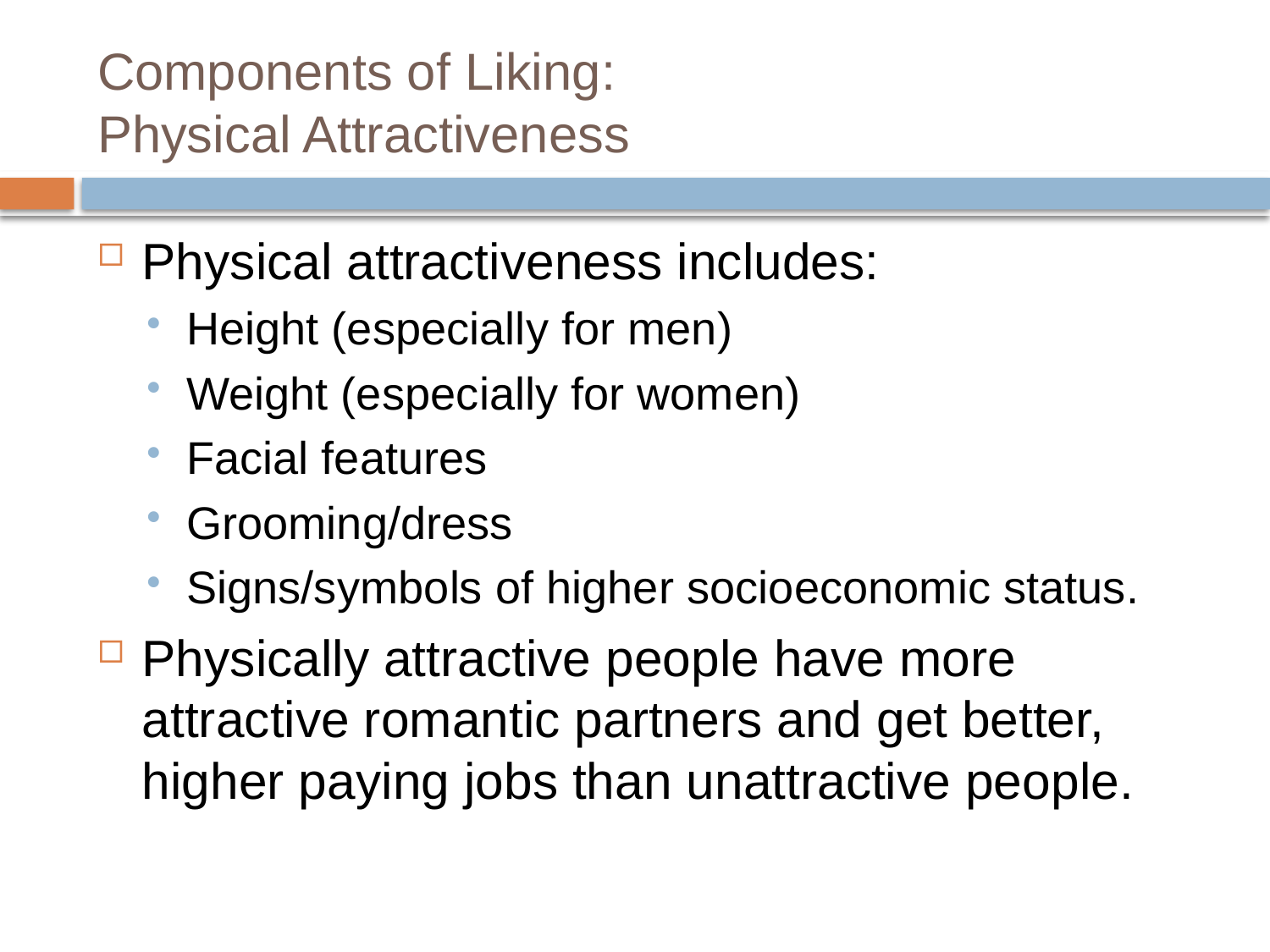

# Components of Liking: Physical Attractiveness
Physical attractiveness includes:
Height (especially for men)
Weight (especially for women)
Facial features
Grooming/dress
Signs/symbols of higher socioeconomic status.
Physically attractive people have more attractive romantic partners and get better, higher paying jobs than unattractive people.